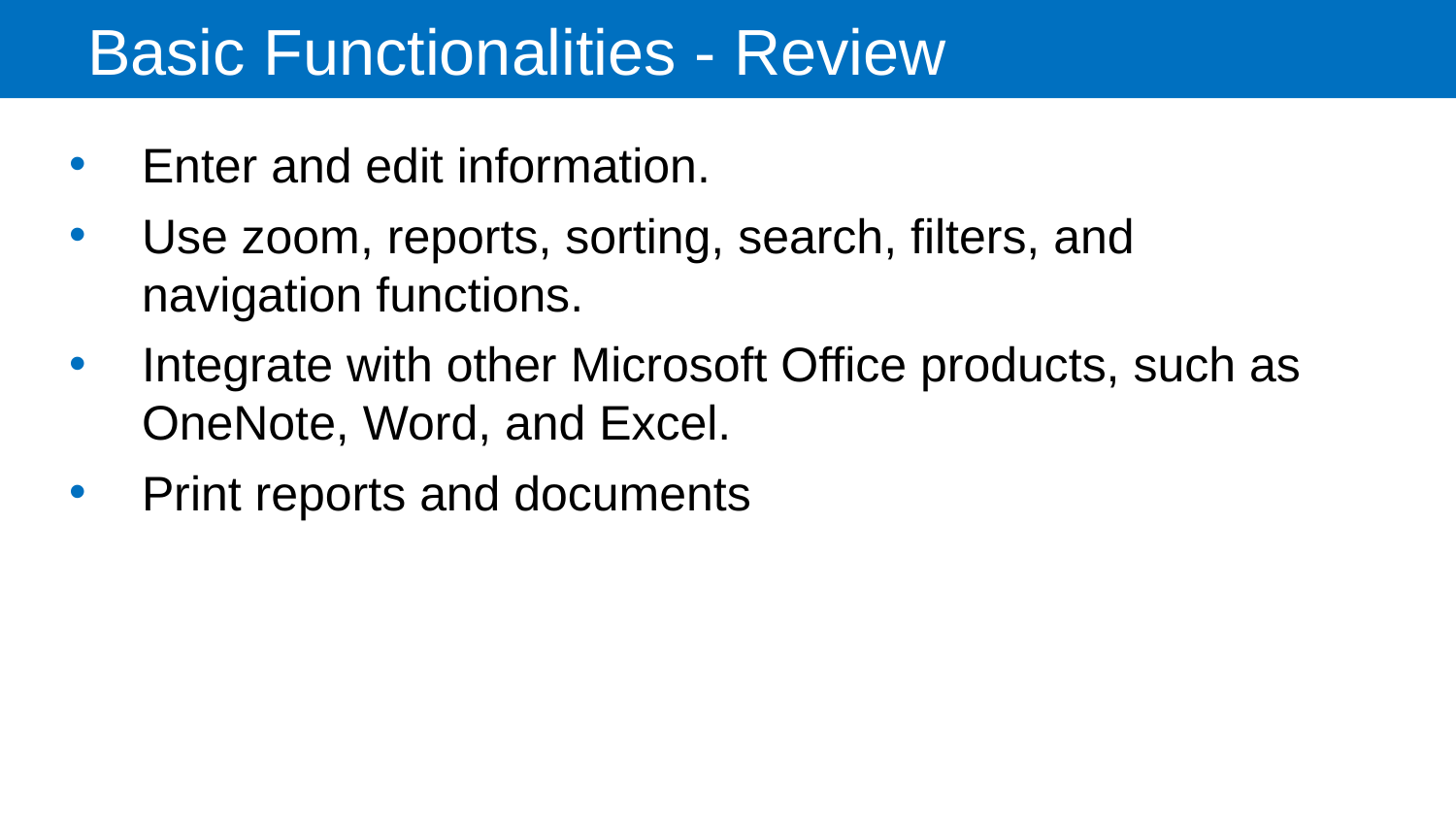

# Basic Functionalities - Review
Enter and edit information.
Use zoom, reports, sorting, search, filters, and navigation functions.
Integrate with other Microsoft Office products, such as OneNote, Word, and Excel.
Print reports and documents